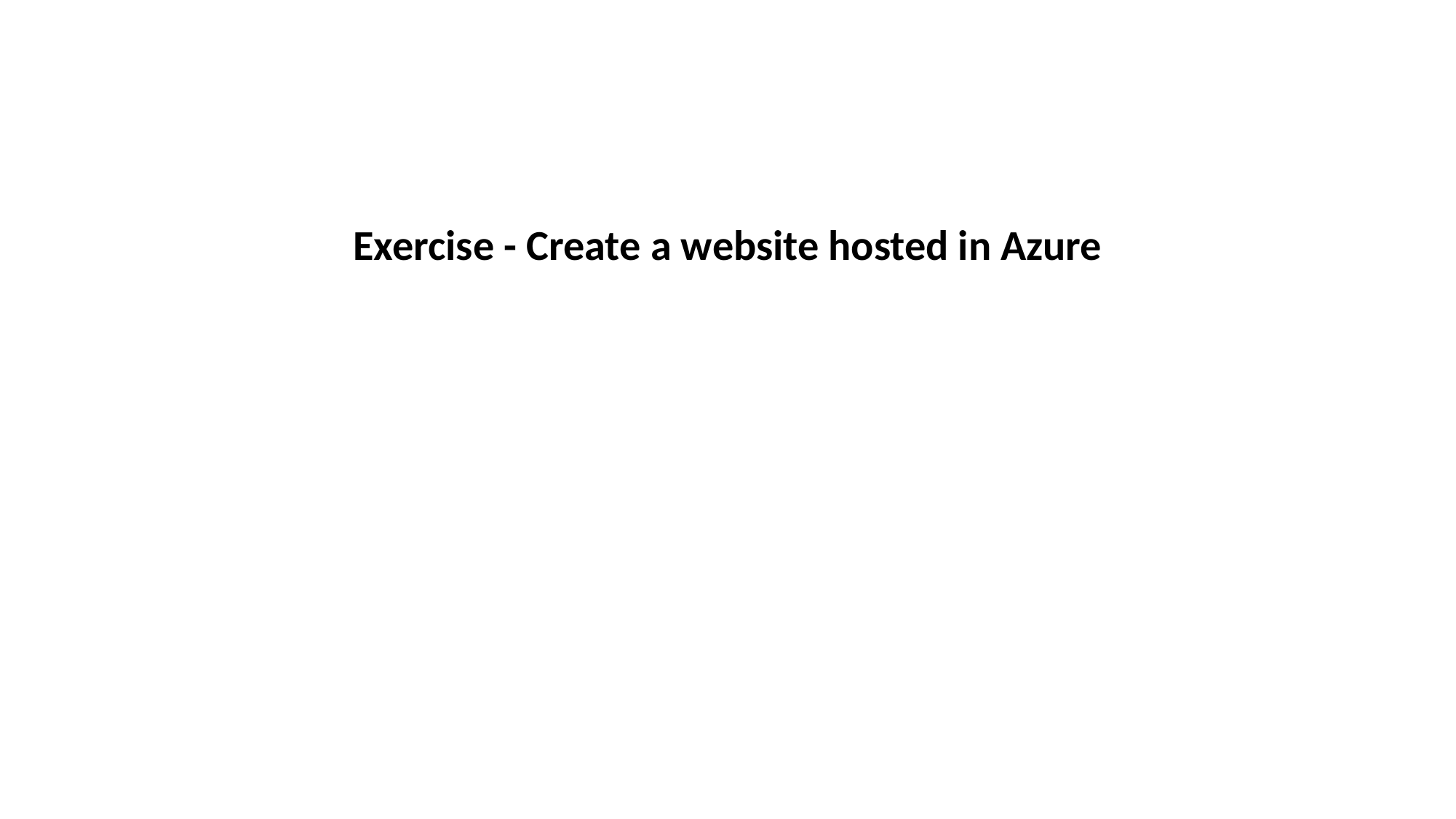

#
Exercise - Create a website hosted in Azure